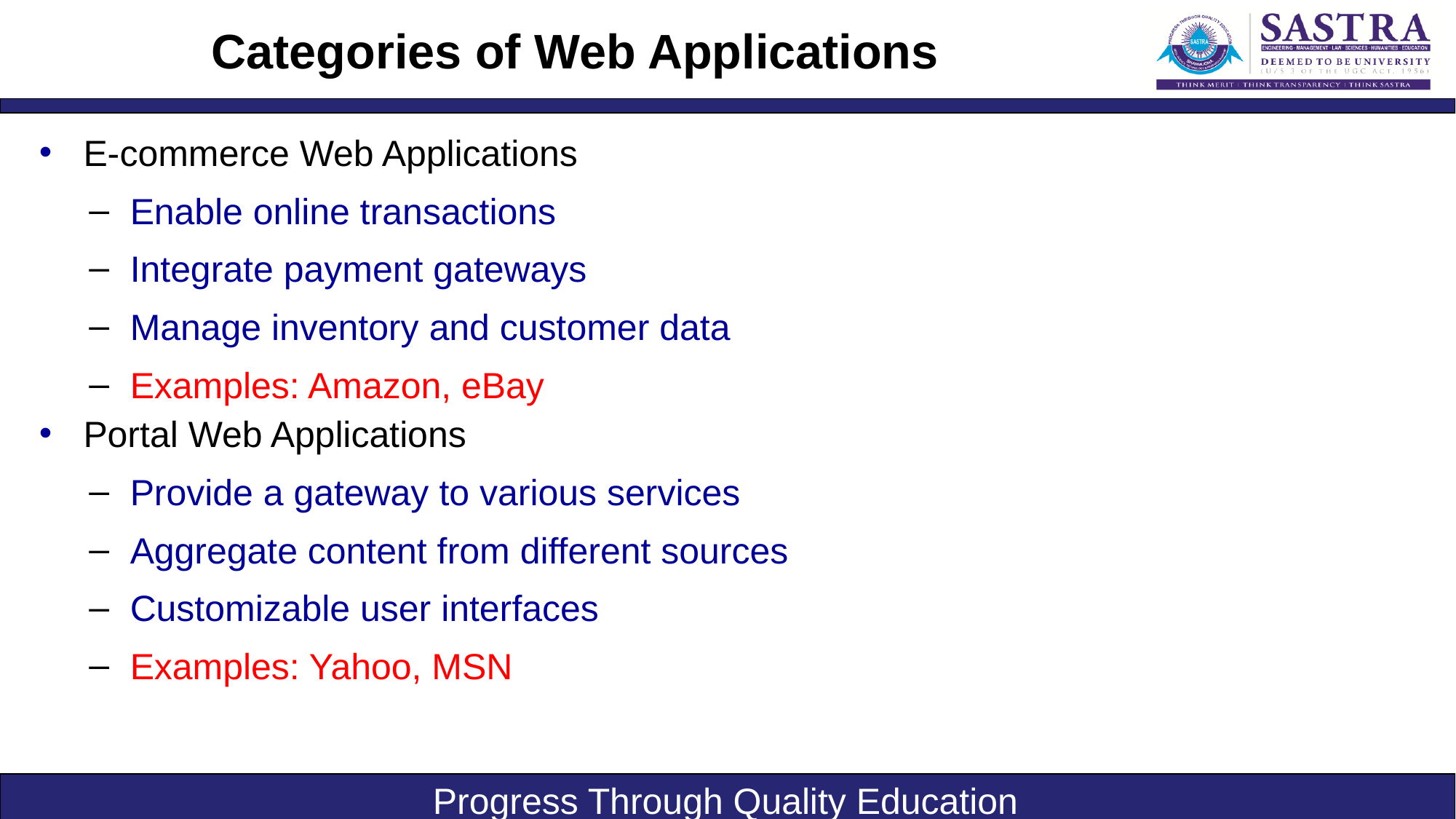

# Categories of Web Applications
E-commerce Web Applications
Enable online transactions
Integrate payment gateways
Manage inventory and customer data
Examples: Amazon, eBay
Portal Web Applications
Provide a gateway to various services
Aggregate content from different sources
Customizable user interfaces
Examples: Yahoo, MSN